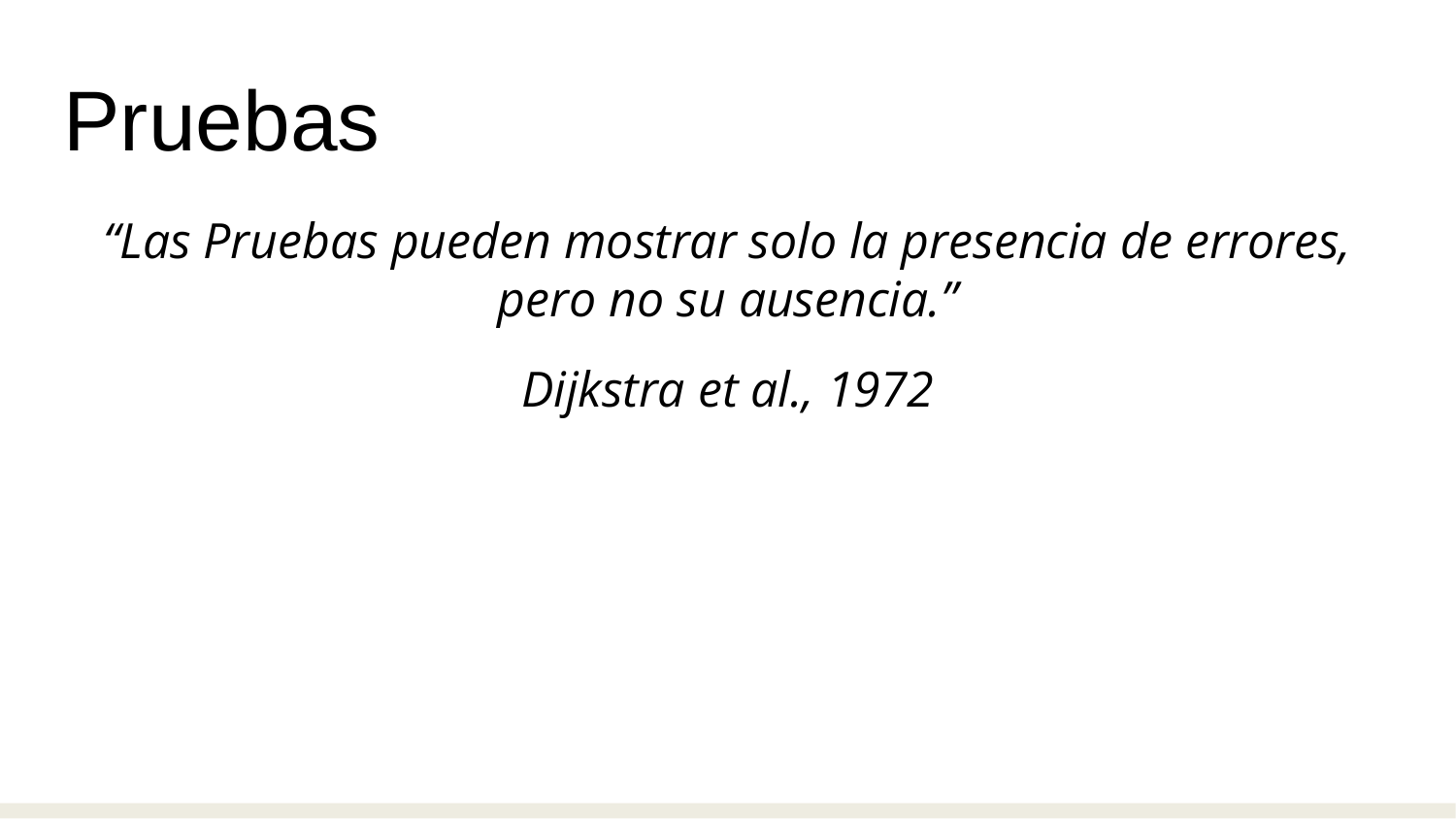

Pruebas
“Las Pruebas pueden mostrar solo la presencia de errores, pero no su ausencia.”
Dijkstra et al., 1972